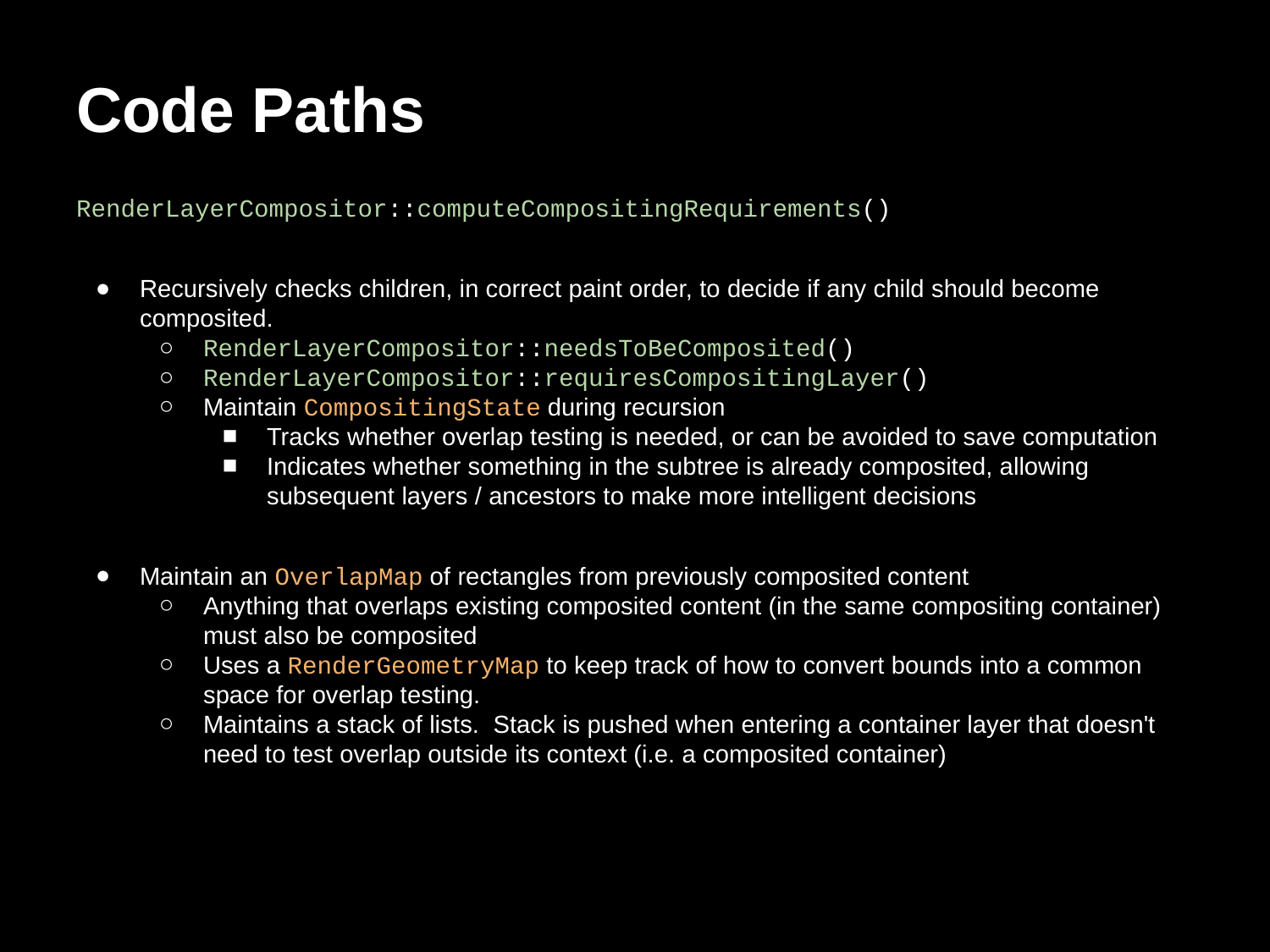

# Code Paths
RenderLayerCompositor::computeCompositingRequirements()

Recursively checks children, in correct paint order, to decide if any child should become composited.
RenderLayerCompositor::needsToBeComposited()
RenderLayerCompositor::requiresCompositingLayer()
Maintain CompositingState during recursion
Tracks whether overlap testing is needed, or can be avoided to save computation
Indicates whether something in the subtree is already composited, allowing subsequent layers / ancestors to make more intelligent decisions

Maintain an OverlapMap of rectangles from previously composited content
Anything that overlaps existing composited content (in the same compositing container) must also be composited
Uses a RenderGeometryMap to keep track of how to convert bounds into a common space for overlap testing.
Maintains a stack of lists.  Stack is pushed when entering a container layer that doesn't need to test overlap outside its context (i.e. a composited container)